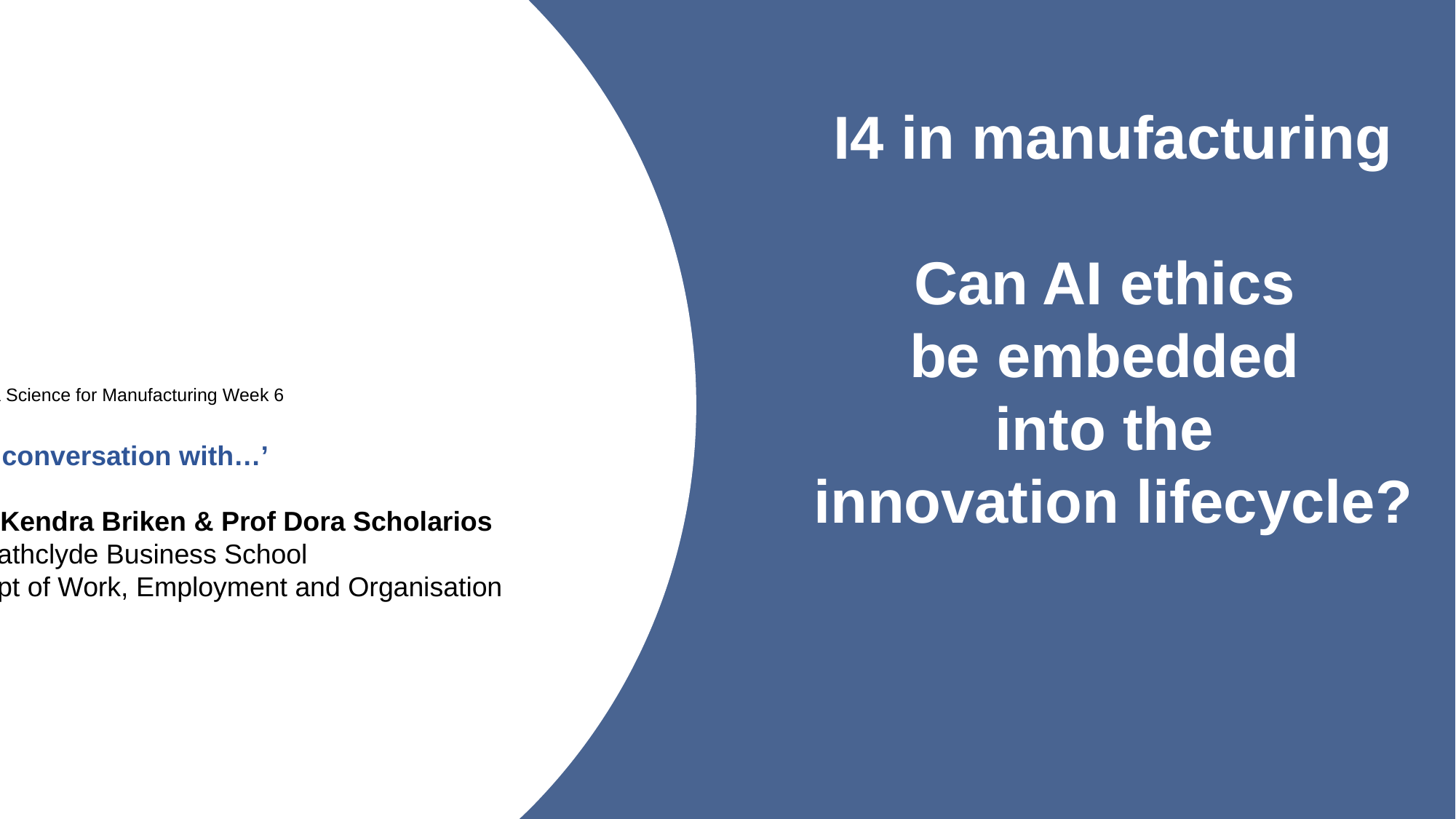

Data Science for Manufacturing

I4 in manufacturing

Can AI ethics
be embedded
into the
innovation lifecycle?

Data Science for Manufacturing Week 6

‘In conversation with…’

Dr Kendra Briken & Prof Dora Scholarios
Strathclyde Business School
Dept of Work, Employment and Organisation